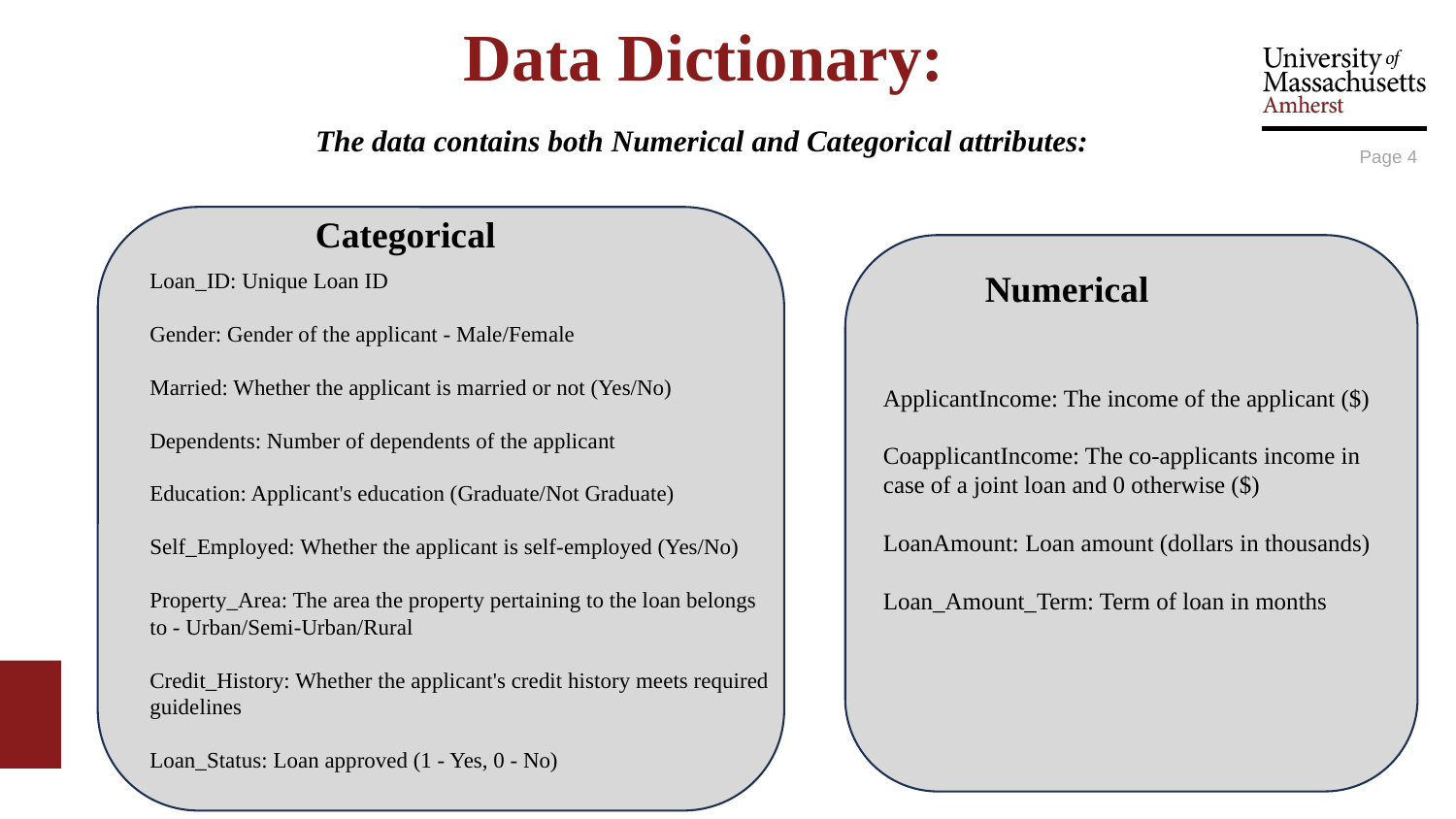

# Data Dictionary:
The data contains both Numerical and Categorical attributes:

Page 4
Categorical

ApplicantIncome: The income of the applicant ($)

CoapplicantIncome: The co-applicants income in case of a joint loan and 0 otherwise ($)

LoanAmount: Loan amount (dollars in thousands)

Loan_Amount_Term: Term of loan in months

Loan_ID: Unique Loan ID

Gender: Gender of the applicant - Male/Female
Married: Whether the applicant is married or not (Yes/No)
Dependents: Number of dependents of the applicant
Education: Applicant's education (Graduate/Not Graduate)
Self_Employed: Whether the applicant is self-employed (Yes/No)
Property_Area: The area the property pertaining to the loan belongs to - Urban/Semi-Urban/Rural
Credit_History: Whether the applicant's credit history meets required guidelines
Loan_Status: Loan approved (1 - Yes, 0 - No)

Numerical